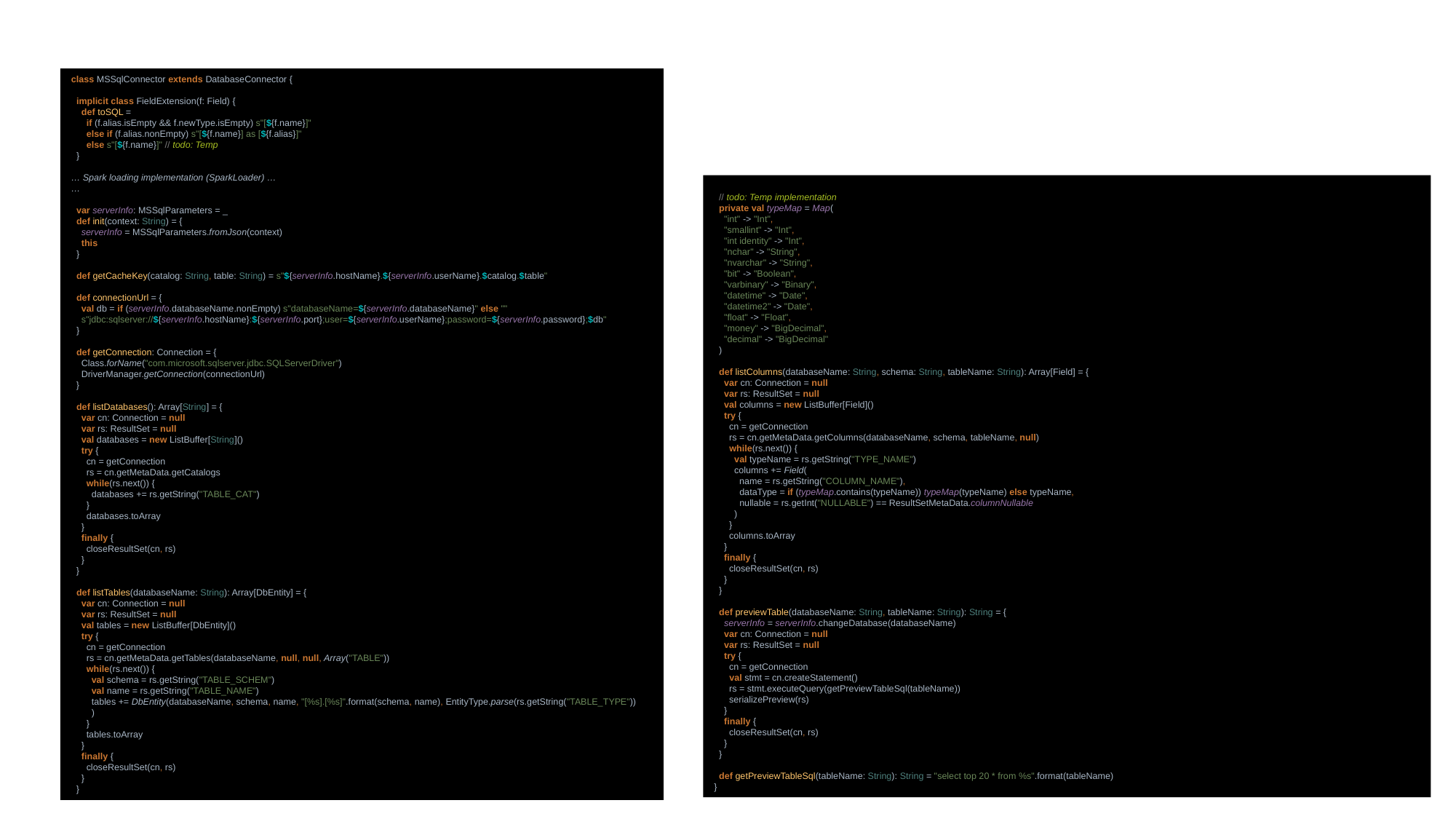

class MSSqlConnector extends DatabaseConnector {
  implicit class FieldExtension(f: Field) {
    def toSQL =
      if (f.alias.isEmpty && f.newType.isEmpty) s"[${f.name}]"
      else if (f.alias.nonEmpty) s"[${f.name}] as [${f.alias}]"
      else s"[${f.name}]" // todo: Temp
  }
… Spark loading implementation (SparkLoader) …
…
  var serverInfo: MSSqlParameters = _
  def init(context: String) = {
    serverInfo = MSSqlParameters.fromJson(context)
    this
  }
  def getCacheKey(catalog: String, table: String) = s"${serverInfo.hostName}.${serverInfo.userName}.$catalog.$table"
  def connectionUrl = {
    val db = if (serverInfo.databaseName.nonEmpty) s"databaseName=${serverInfo.databaseName}" else ""
    s"jdbc:sqlserver://${serverInfo.hostName}:${serverInfo.port};user=${serverInfo.userName};password=${serverInfo.password};$db"
  }
  def getConnection: Connection = {
    Class.forName("com.microsoft.sqlserver.jdbc.SQLServerDriver")
    DriverManager.getConnection(connectionUrl)
  }
  def listDatabases(): Array[String] = {
    var cn: Connection = null
    var rs: ResultSet = null
    val databases = new ListBuffer[String]()
    try {
      cn = getConnection
      rs = cn.getMetaData.getCatalogs
      while(rs.next()) {
        databases += rs.getString("TABLE_CAT")
      }
      databases.toArray
    }
    finally {
      closeResultSet(cn, rs)
    }
  }
  def listTables(databaseName: String): Array[DbEntity] = {
    var cn: Connection = null
    var rs: ResultSet = null
    val tables = new ListBuffer[DbEntity]()
    try {
      cn = getConnection
      rs = cn.getMetaData.getTables(databaseName, null, null, Array("TABLE"))
      while(rs.next()) {
        val schema = rs.getString("TABLE_SCHEM")
        val name = rs.getString("TABLE_NAME")
        tables += DbEntity(databaseName, schema, name, "[%s].[%s]".format(schema, name), EntityType.parse(rs.getString("TABLE_TYPE"))
        )
      }
      tables.toArray
    }
    finally {
      closeResultSet(cn, rs)
    }
  }
  // todo: Temp implementation
  private val typeMap = Map(
    "int" -> "Int",
    "smallint" -> "Int",
    "int identity" -> "Int",
    "nchar" -> "String",
    "nvarchar" -> "String",
    "bit" -> "Boolean",
    "varbinary" -> "Binary",
    "datetime" -> "Date",
    "datetime2" -> "Date",
    "float" -> "Float",
    "money" -> "BigDecimal",
    "decimal" -> "BigDecimal"
  )
  def listColumns(databaseName: String, schema: String, tableName: String): Array[Field] = {
    var cn: Connection = null
    var rs: ResultSet = null
    val columns = new ListBuffer[Field]()
    try {
      cn = getConnection
      rs = cn.getMetaData.getColumns(databaseName, schema, tableName, null)
      while(rs.next()) {
        val typeName = rs.getString("TYPE_NAME")
        columns += Field(
          name = rs.getString("COLUMN_NAME"),
          dataType = if (typeMap.contains(typeName)) typeMap(typeName) else typeName,
          nullable = rs.getInt("NULLABLE") == ResultSetMetaData.columnNullable
        )
      }
      columns.toArray
    }
    finally {
      closeResultSet(cn, rs)
    }
  }
  def previewTable(databaseName: String, tableName: String): String = {
    serverInfo = serverInfo.changeDatabase(databaseName)
    var cn: Connection = null
    var rs: ResultSet = null
    try {
      cn = getConnection
      val stmt = cn.createStatement()
      rs = stmt.executeQuery(getPreviewTableSql(tableName))
      serializePreview(rs)
    }
    finally {
      closeResultSet(cn, rs)
    }
  }
  def getPreviewTableSql(tableName: String): String = "select top 20 * from %s".format(tableName)
}